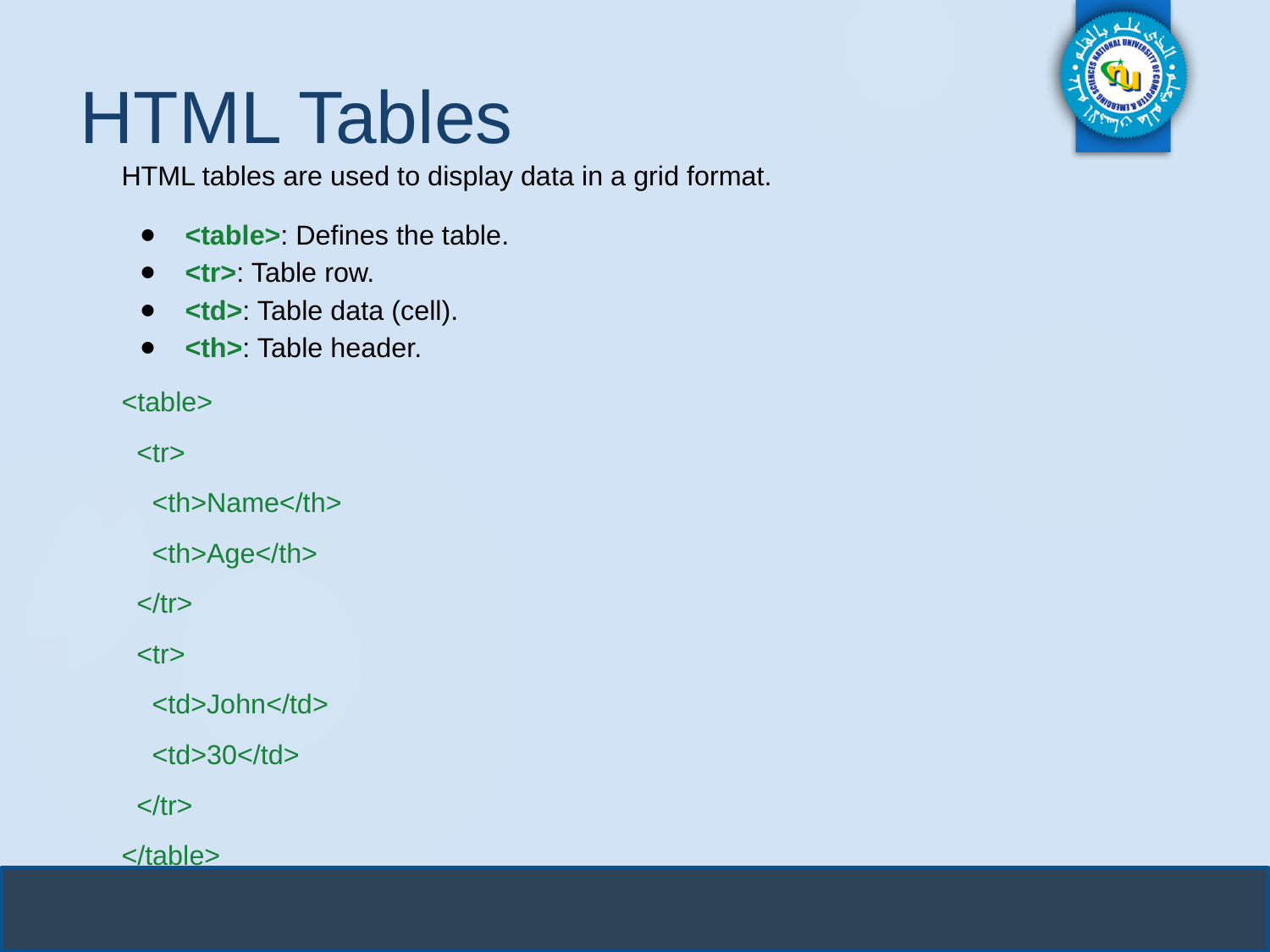

# HTML Tables
HTML tables are used to display data in a grid format.
<table>: Defines the table.
<tr>: Table row.
<td>: Table data (cell).
<th>: Table header.
<table>
  <tr>
    <th>Name</th>
    <th>Age</th>
  </tr>
  <tr>
    <td>John</td>
    <td>30</td>
  </tr>
</table>